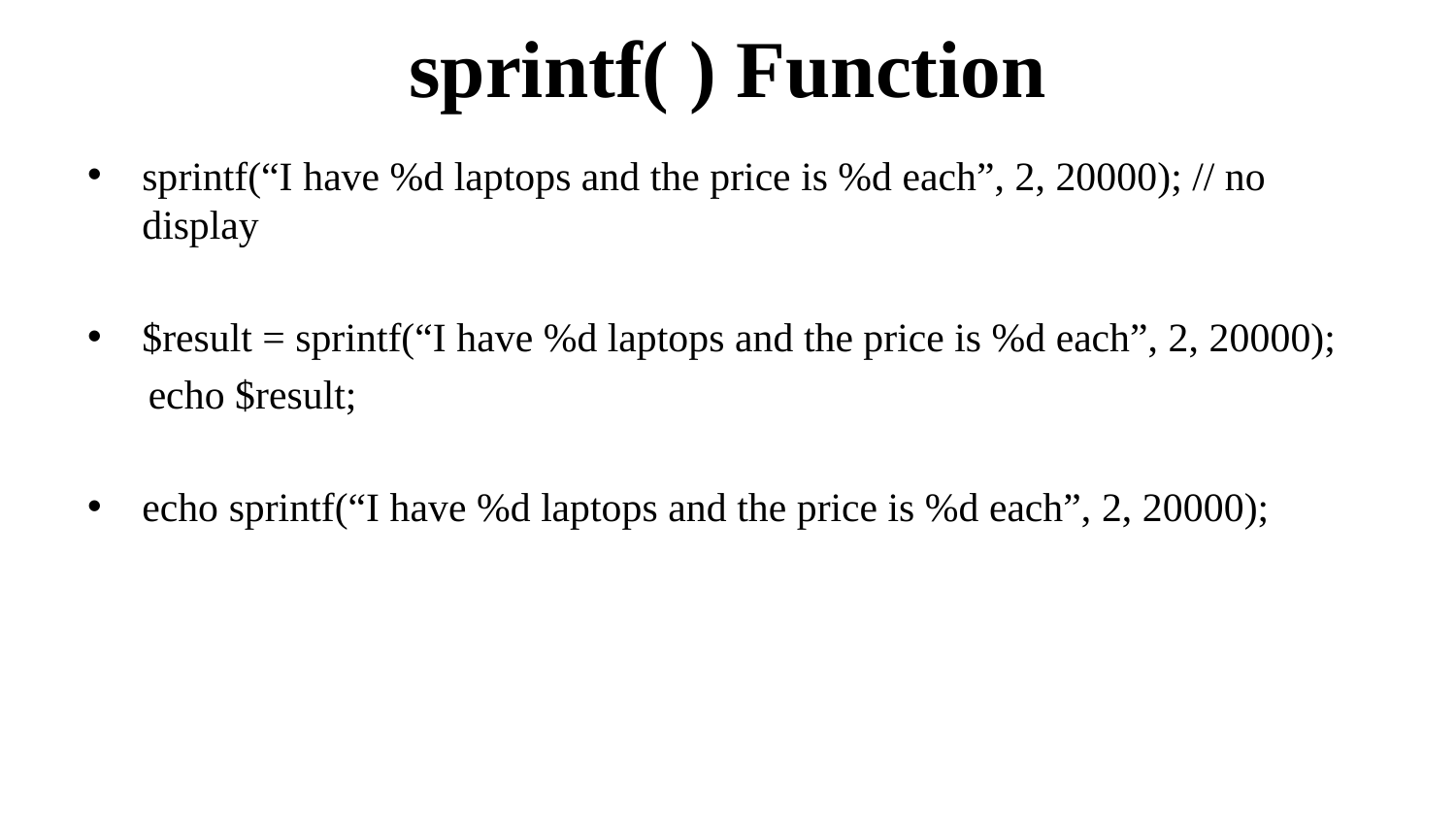

# sprintf( ) Function
sprintf(“I have %d laptops and the price is %d each”, 2, 20000); // no display

$result = sprintf(“I have %d laptops and the price is %d each”, 2, 20000);
      echo $result;

echo sprintf(“I have %d laptops and the price is %d each”, 2, 20000);